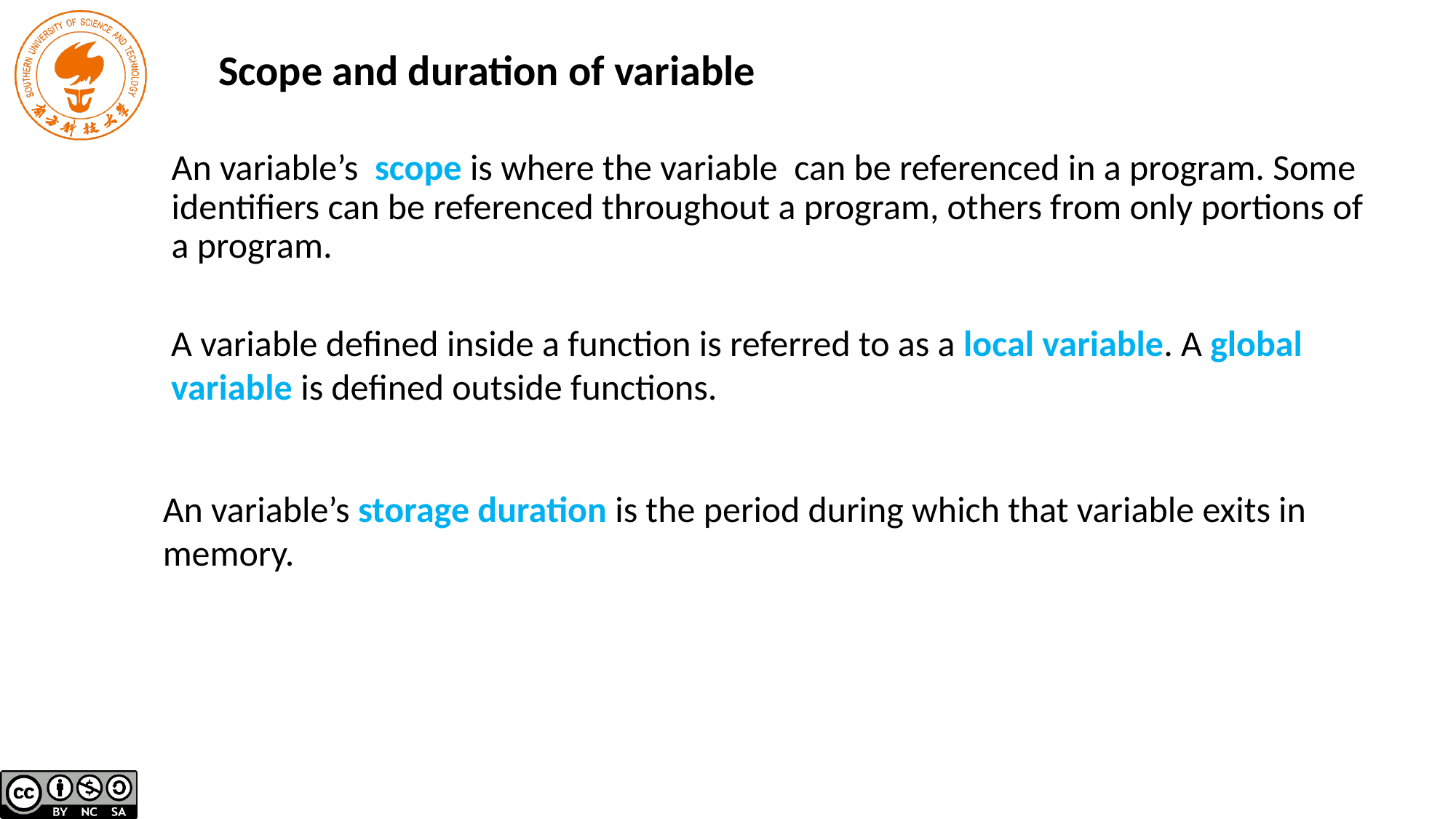

Scope and duration of variable
# An variable’s  scope is where the variable  can be referenced in a program. Some identifiers can be referenced throughout a program, others from only portions of a program.
A variable defined inside a function is referred to as a local variable. A global variable is defined outside functions.
An variable’s storage duration is the period during which that variable exits in memory.